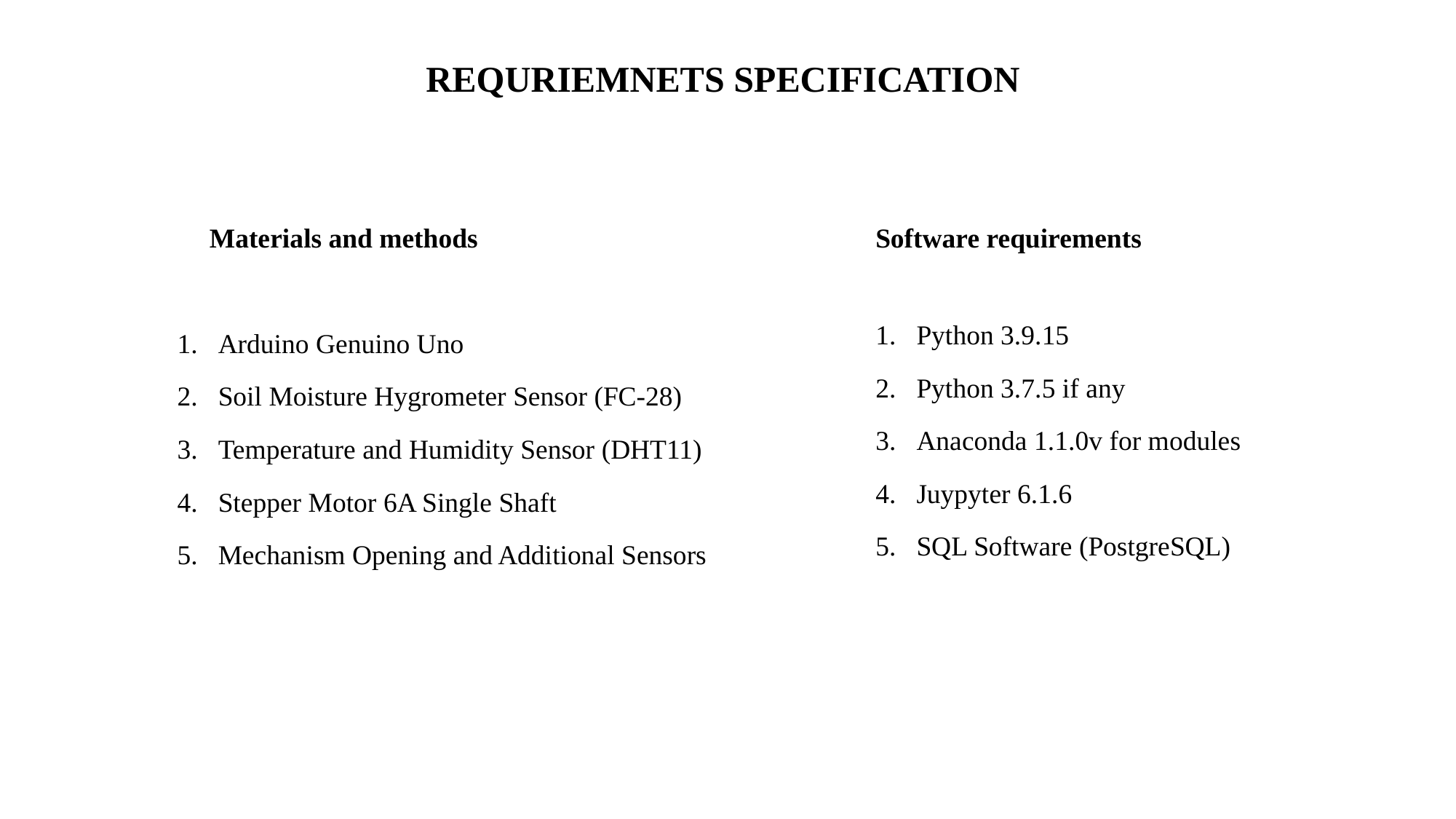

REQURIEMNETS SPECIFICATION

Materials and methods

Arduino Genuino Uno
Soil Moisture Hygrometer Sensor (FC-28)
Temperature and Humidity Sensor (DHT11)
Stepper Motor 6A Single Shaft
Mechanism Opening and Additional Sensors

Software requirements

Python 3.9.15
Python 3.7.5 if any
Anaconda 1.1.0v for modules
Juypyter 6.1.6
SQL Software (PostgreSQL)